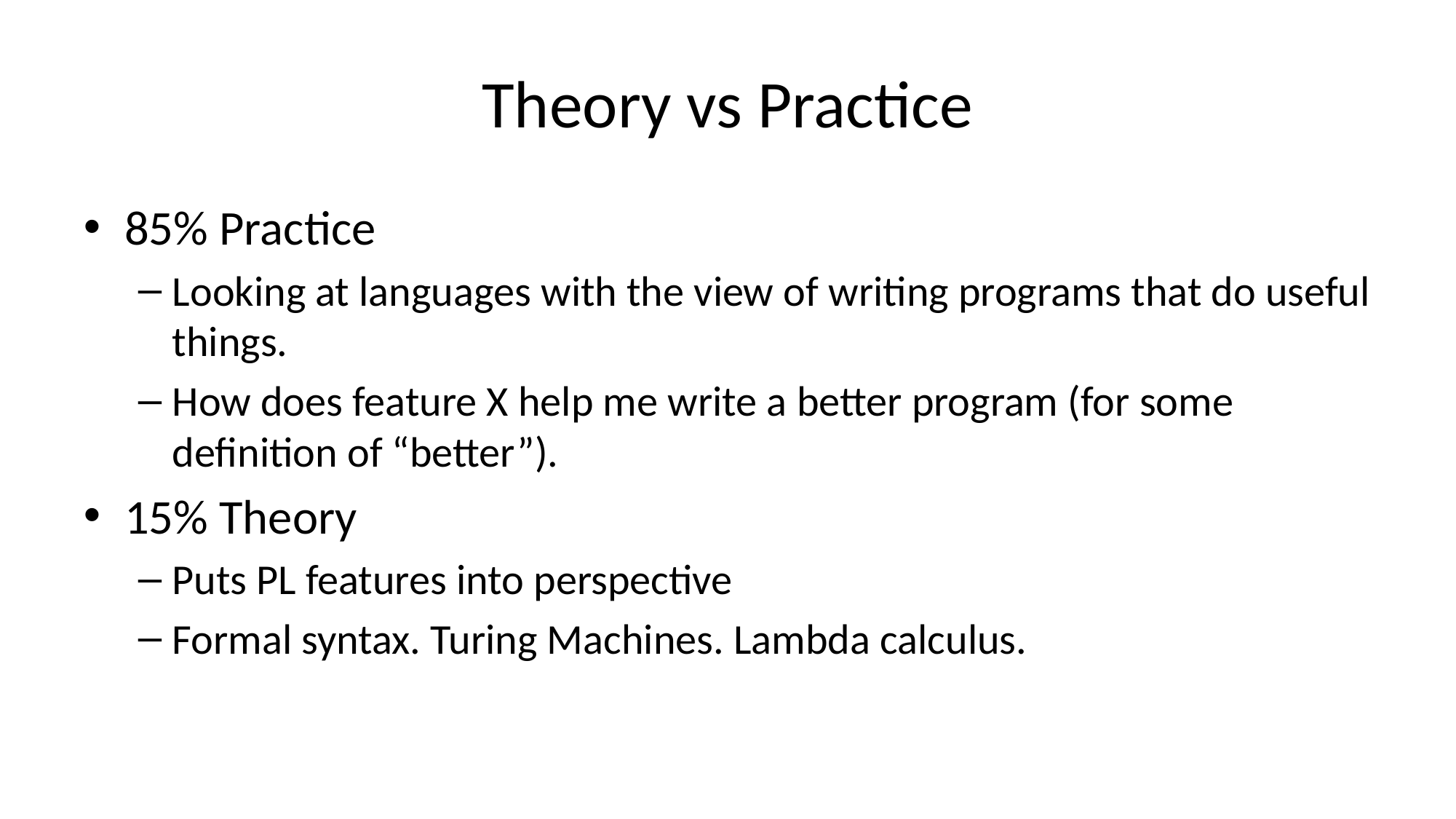

# Theory vs Practice
85% Practice
Looking at languages with the view of writing programs that do useful things.
How does feature X help me write a better program (for some definition of “better”).
15% Theory
Puts PL features into perspective
Formal syntax. Turing Machines. Lambda calculus.